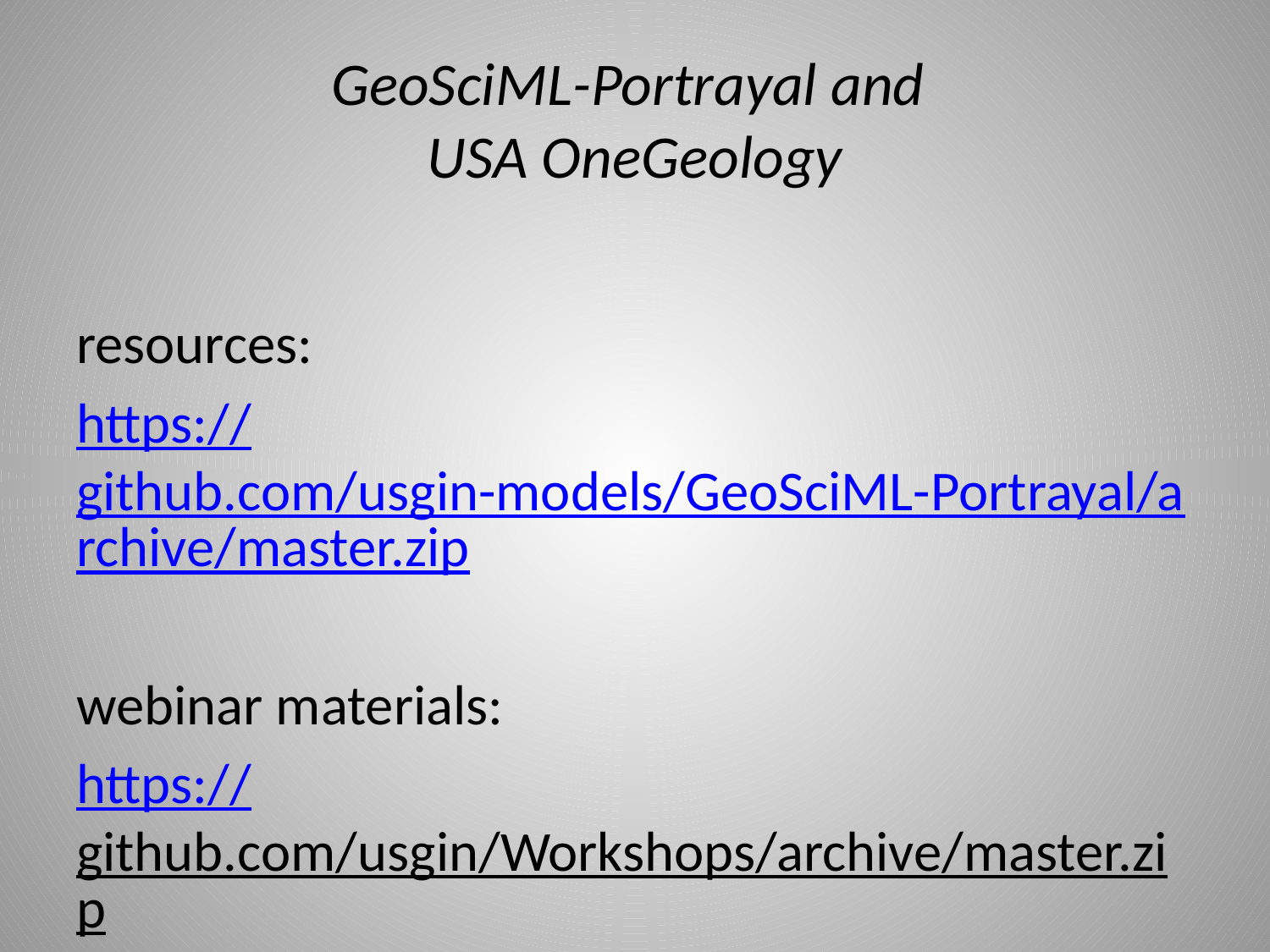

# GeoSciML-Portrayal and USA OneGeology

resources:
https://github.com/usgin-models/GeoSciML-Portrayal/archive/master.zip

webinar materials:
https://github.com/usgin/Workshops/archive/master.zip  - OneGeologyWebinar